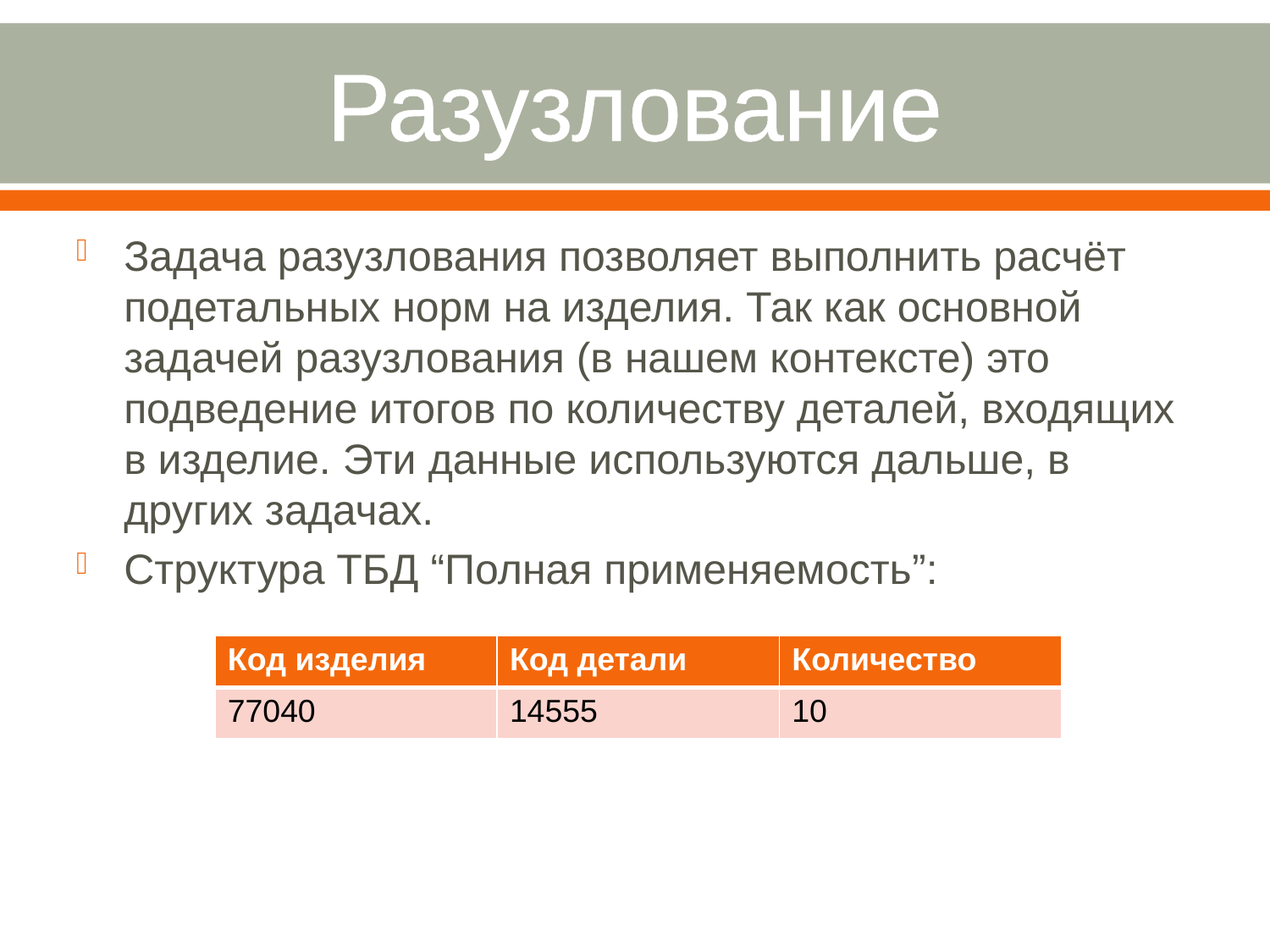

# Разузлование
Задача разузлования позволяет выполнить расчёт подетальных норм на изделия. Так как основной задачей разузлования (в нашем контексте) это подведение итогов по количеству деталей, входящих в изделие. Эти данные используются дальше, в других задачах.
Структура ТБД “Полная применяемость”:

| Код изделия | Код детали | Количество |
| --- | --- | --- |
| 77040 | 14555 | 10 |